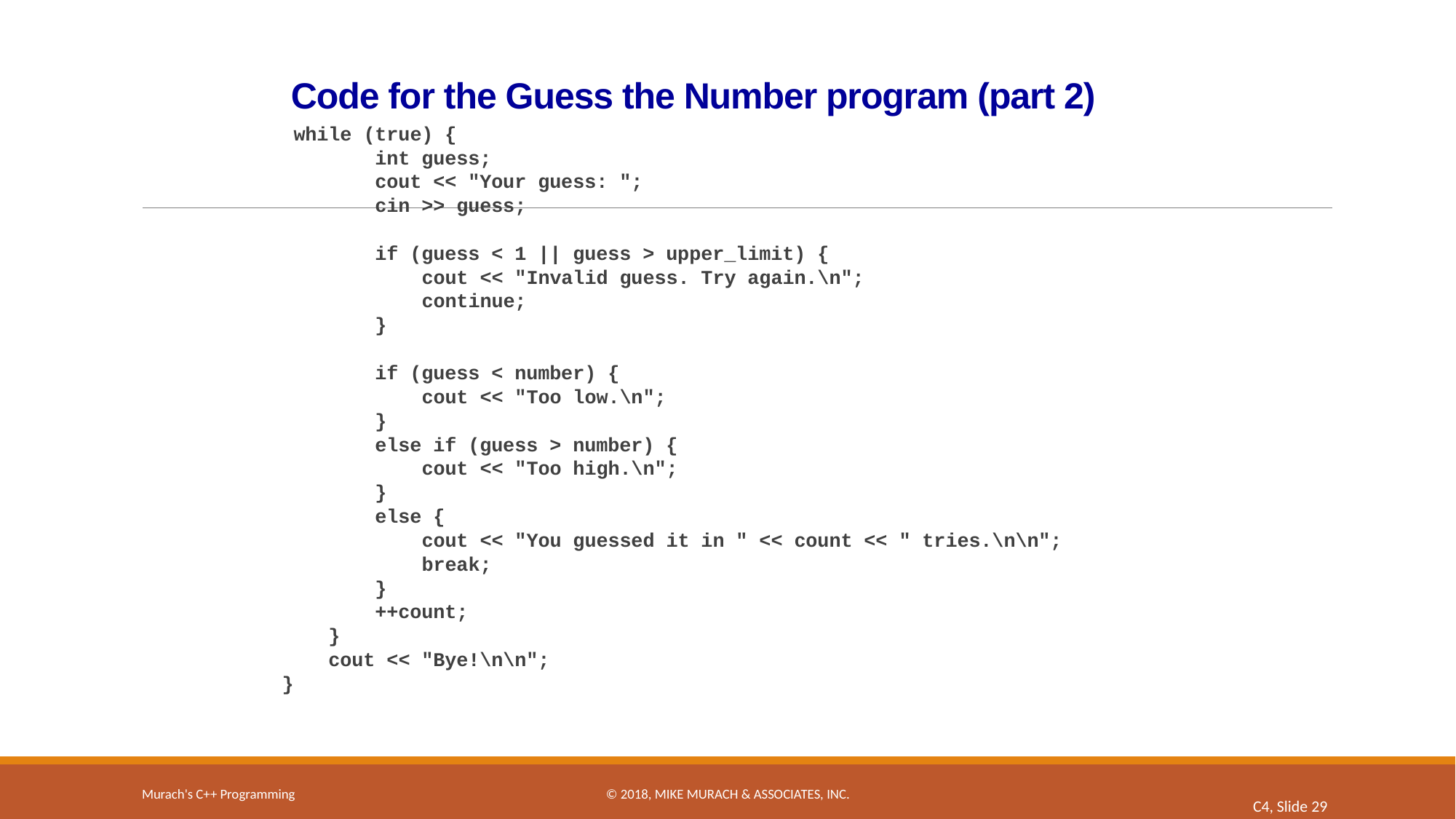

# Code for the Guess the Number program (part 2)
 while (true) {
        int guess;
        cout << "Your guess: ";
        cin >> guess;

        if (guess < 1 || guess > upper_limit) {
            cout << "Invalid guess. Try again.\n";
            continue;
        }

        if (guess < number) {
            cout << "Too low.\n";
        }
        else if (guess > number) {
            cout << "Too high.\n";
        }
        else {
            cout << "You guessed it in " << count << " tries.\n\n";
            break;
        }
        ++count;
    }
    cout << "Bye!\n\n";
}
Murach's C++ Programming
© 2018, Mike Murach & Associates, Inc.

C4, Slide 29